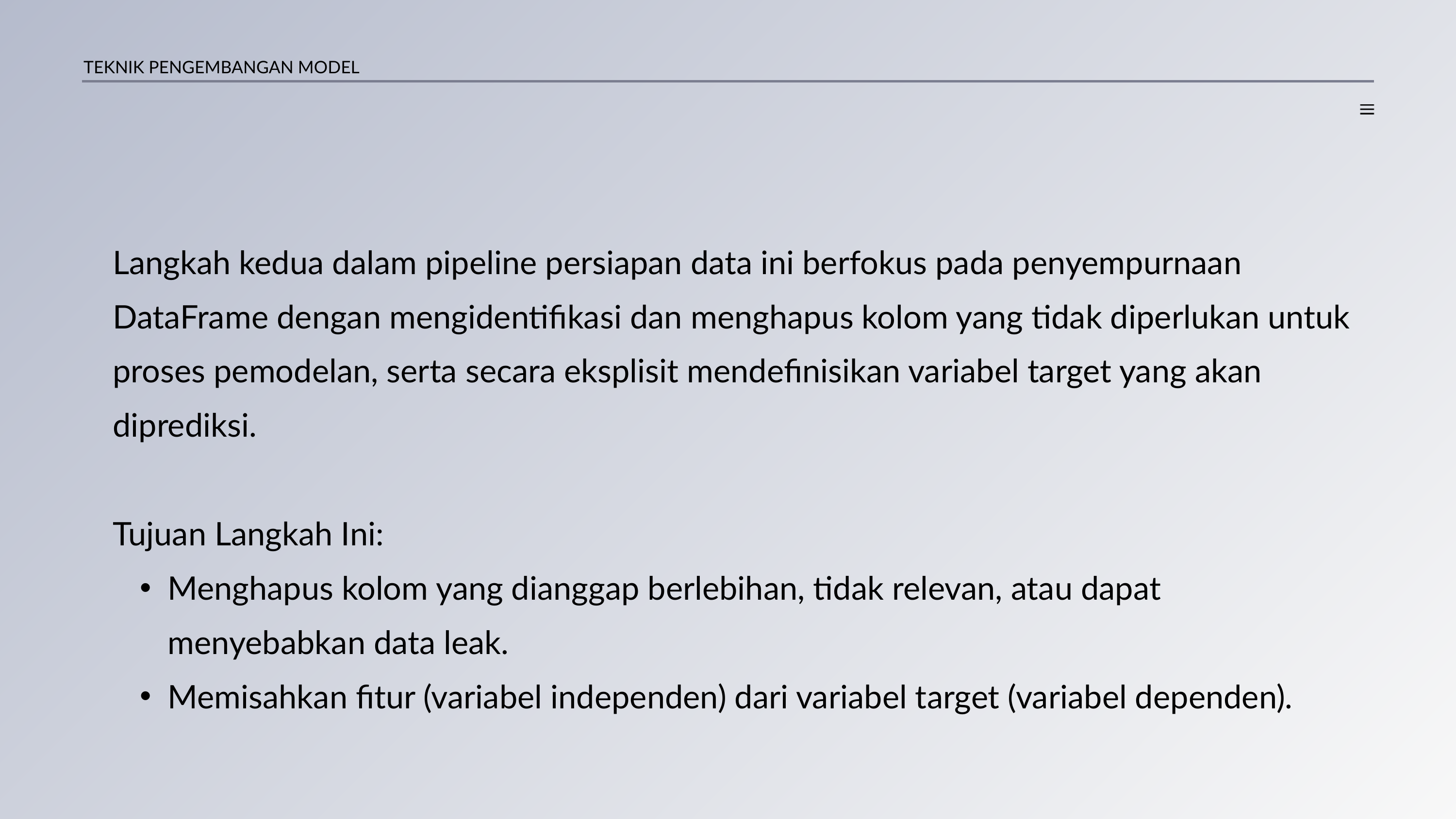

TEKNIK PENGEMBANGAN MODEL

Langkah kedua dalam pipeline persiapan data ini berfokus pada penyempurnaan DataFrame dengan mengidentifikasi dan menghapus kolom yang tidak diperlukan untuk proses pemodelan, serta secara eksplisit mendefinisikan variabel target yang akan diprediksi.

Tujuan Langkah Ini:
Menghapus kolom yang dianggap berlebihan, tidak relevan, atau dapat menyebabkan data leak.
Memisahkan fitur (variabel independen) dari variabel target (variabel dependen).